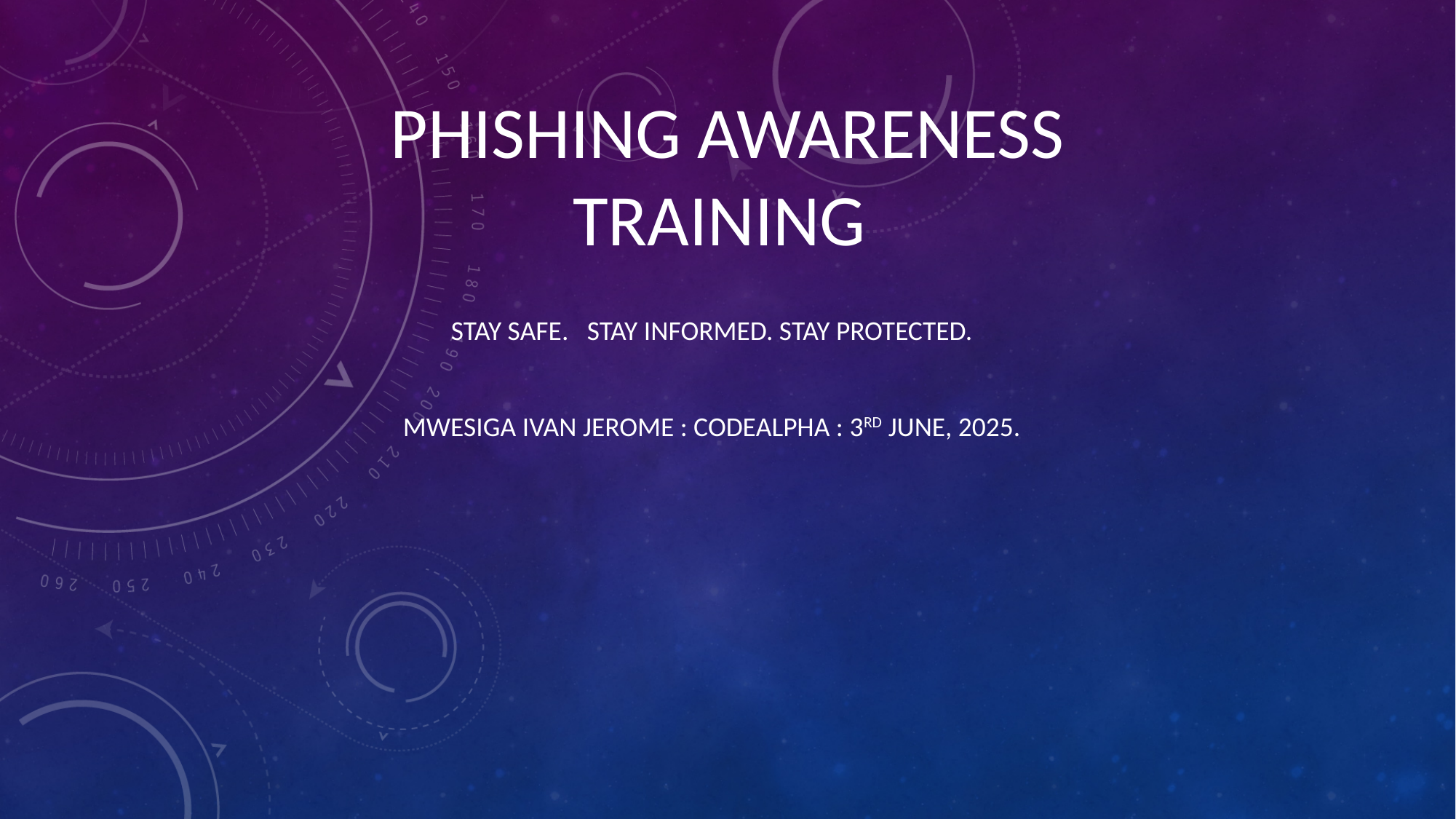

# PHISHING AWARENESS TRAINING
STAY SAFE.   STAY INFORMED. STAY PROTECTED.

MWESIGA IVAN JEROME : CodeALPHA : 3RD JUNE, 2025.